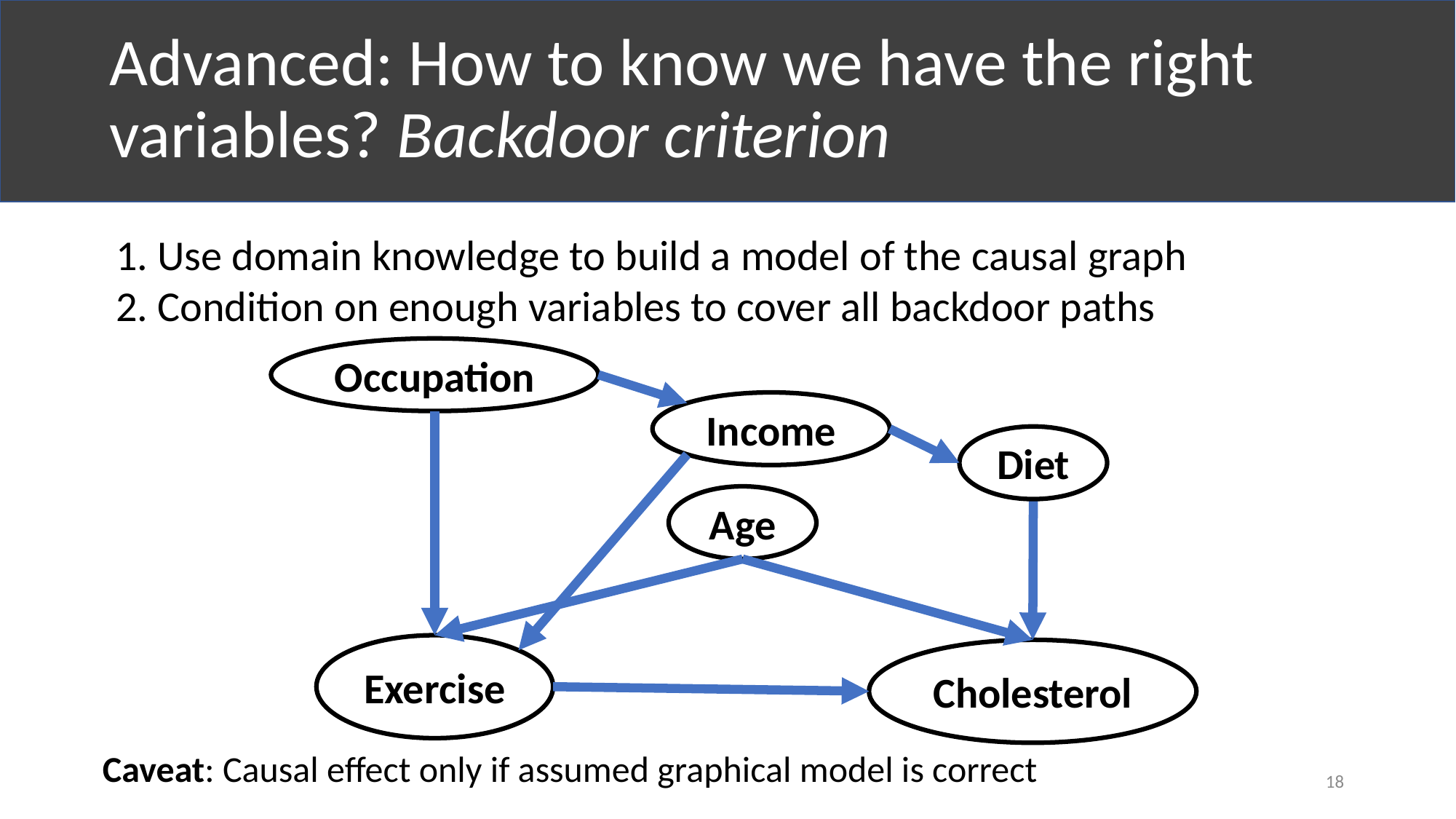

# Advanced: How to know we have the right variables? Backdoor criterion
1. Use domain knowledge to build a model of the causal graph
2. Condition on enough variables to cover all backdoor paths
Occupation
Income
Diet
Age
Exercise
Cholesterol
Caveat: Causal effect only if assumed graphical model is correct
18